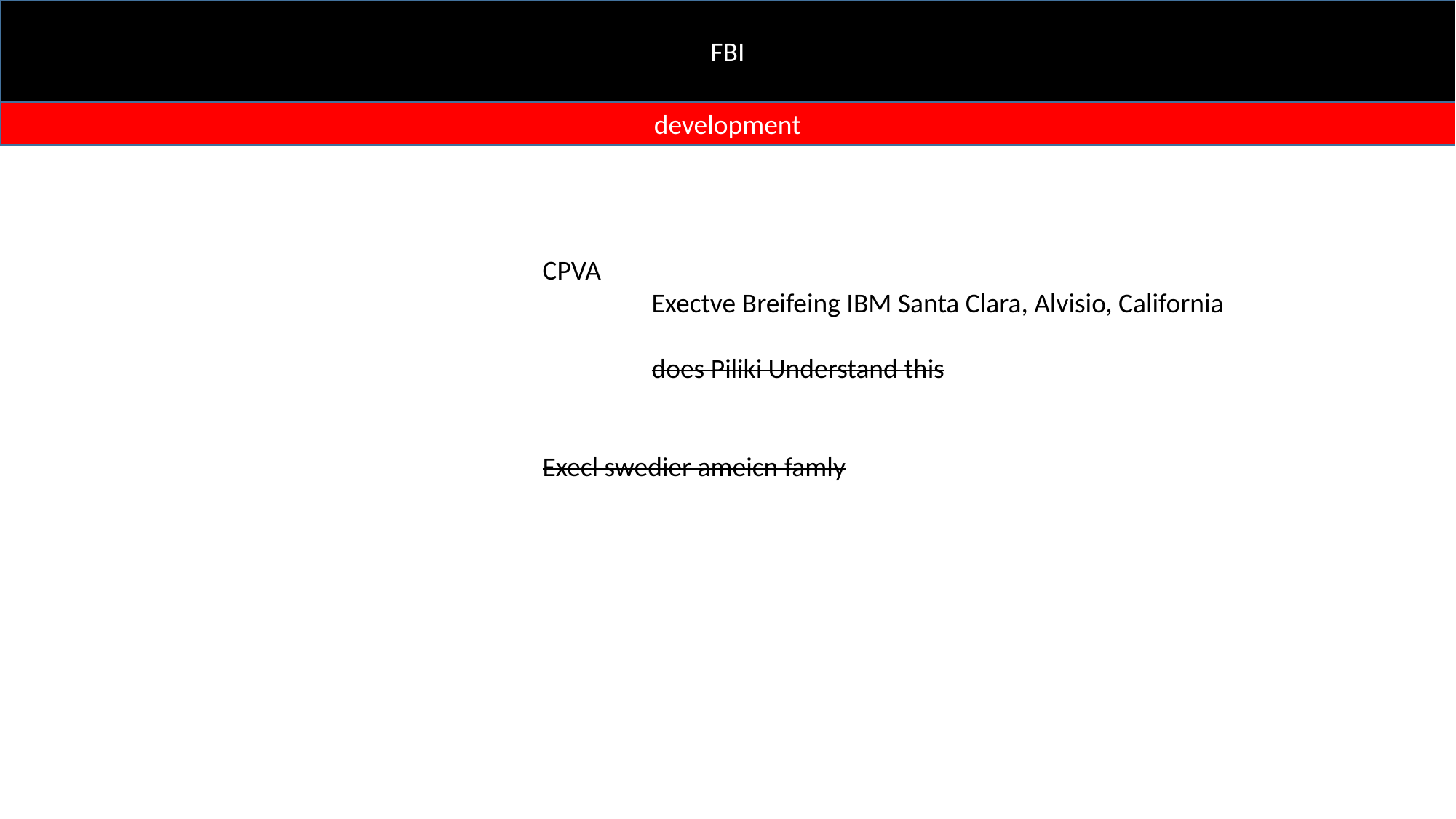

FBI
development
CPVA
	Exectve Breifeing IBM Santa Clara, Alvisio, California

	does Piliki Understand this

Execl swedier ameicn famly